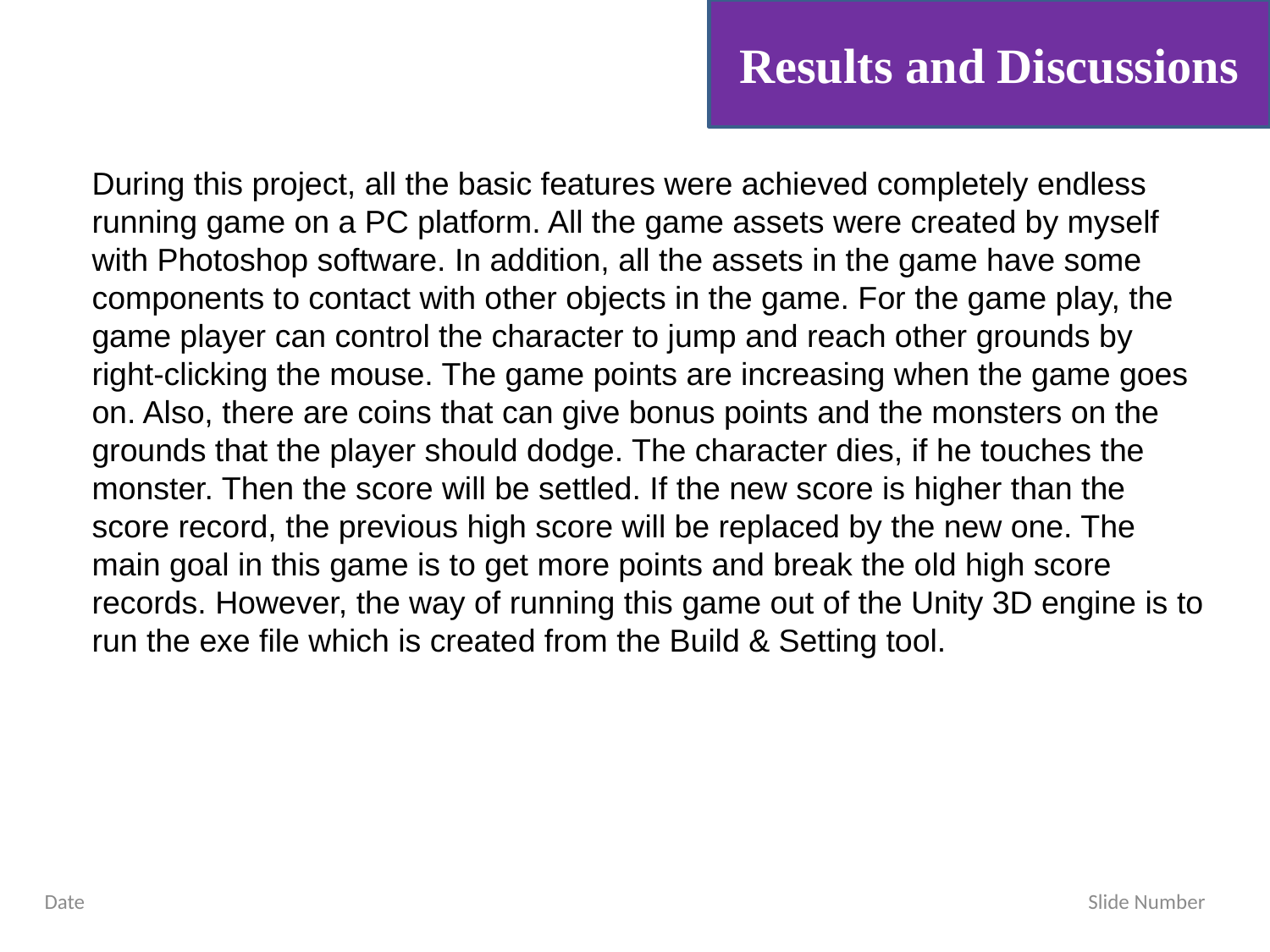

Results and Discussions
During this project, all the basic features were achieved completely endless running game on a PC platform. All the game assets were created by myself with Photoshop software. In addition, all the assets in the game have some components to contact with other objects in the game. For the game play, the game player can control the character to jump and reach other grounds by right-clicking the mouse. The game points are increasing when the game goes on. Also, there are coins that can give bonus points and the monsters on the grounds that the player should dodge. The character dies, if he touches the monster. Then the score will be settled. If the new score is higher than the score record, the previous high score will be replaced by the new one. The main goal in this game is to get more points and break the old high score records. However, the way of running this game out of the Unity 3D engine is to run the exe file which is created from the Build & Setting tool.

Date                                                                                                                                                                                                               Slide Number